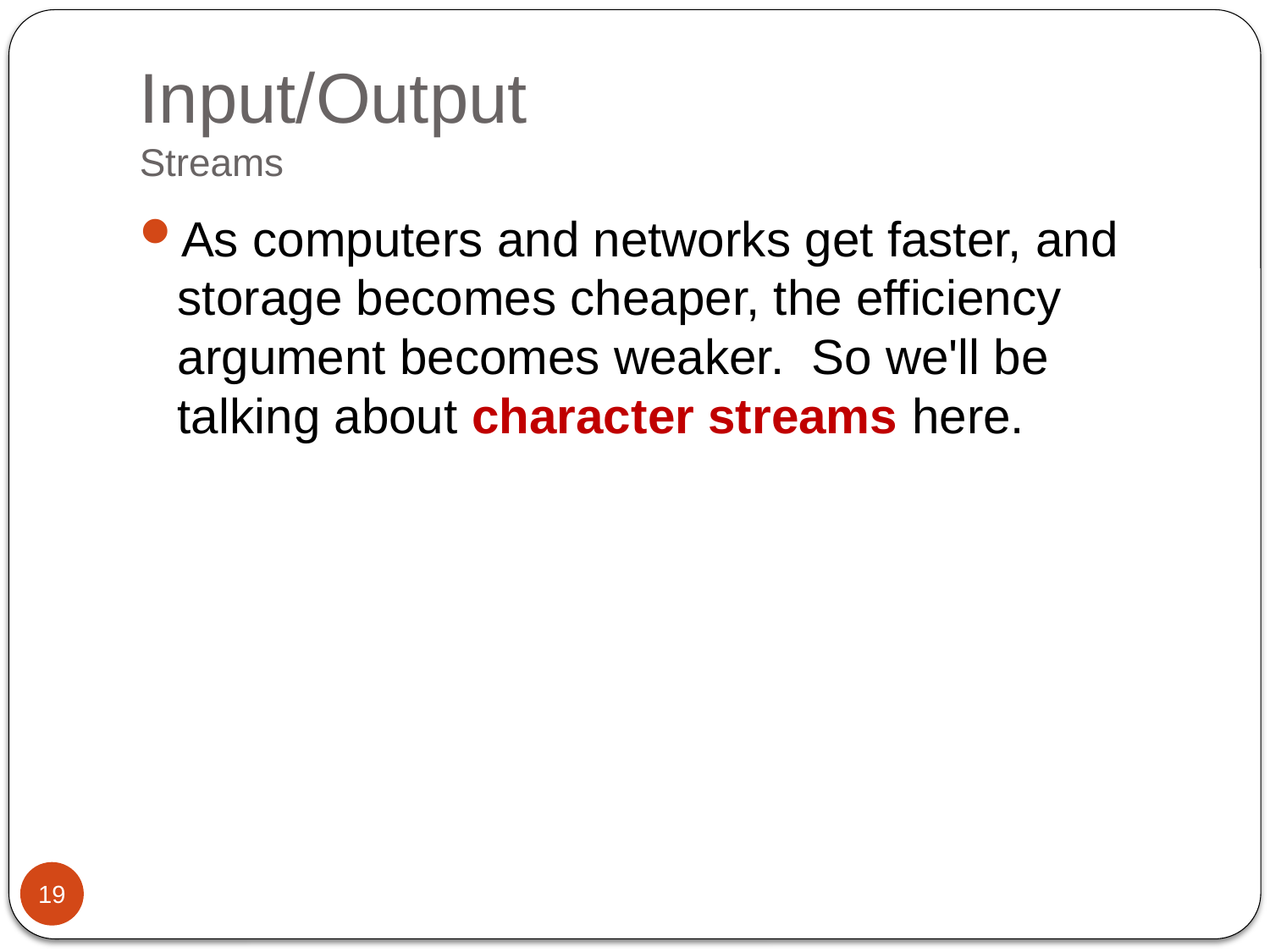

# Input/Output Streams
As computers and networks get faster, and storage becomes cheaper, the efficiency argument becomes weaker.  So we'll be talking about character streams here.
19